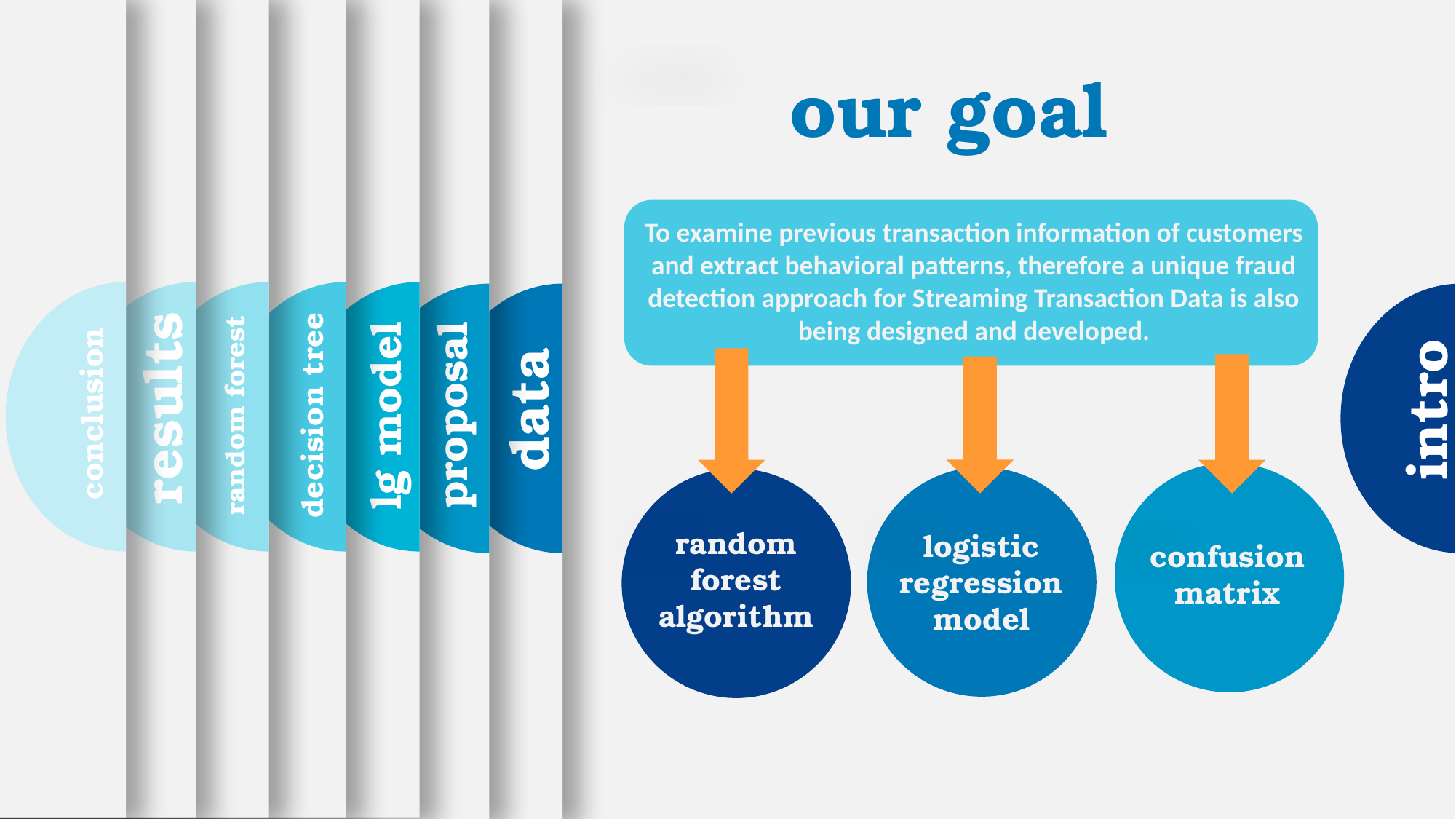

our goal
#

To examine previous transaction information of customers and extract behavioral patterns, therefore a unique fraud detection approach for Streaming Transaction Data is also being designed and developed.

results
data
intro
lg model
proposal

conclusion

decision tree
random forest

random forest
algorithm
logistic regression model
confusion matrix